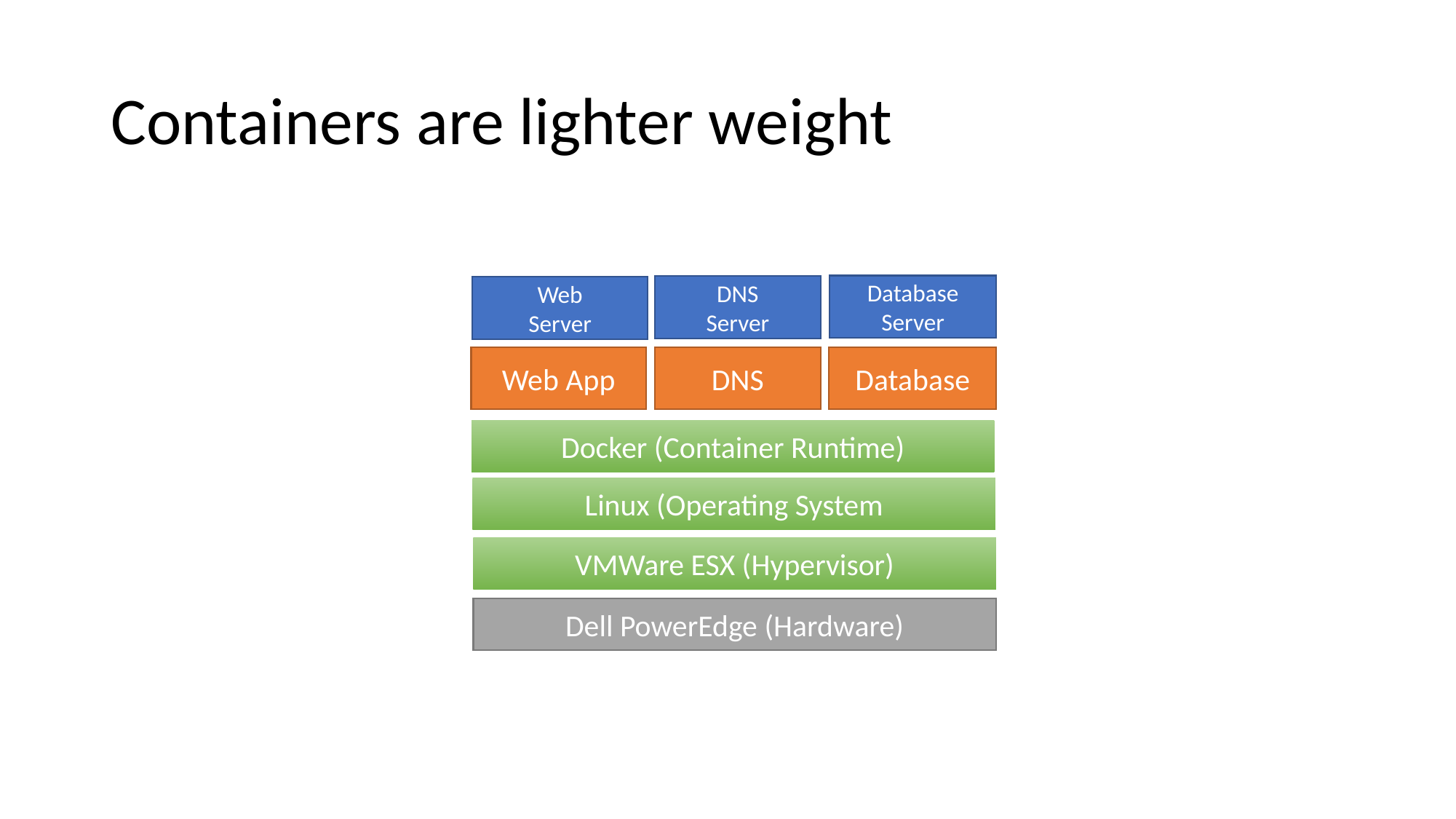

# Containers are lighter weight
Database
Server
DNS
Server
Web
Server
Web App
DNS
Database
Docker (Container Runtime)
Linux (Operating System
VMWare ESX (Hypervisor)
Dell PowerEdge (Hardware)